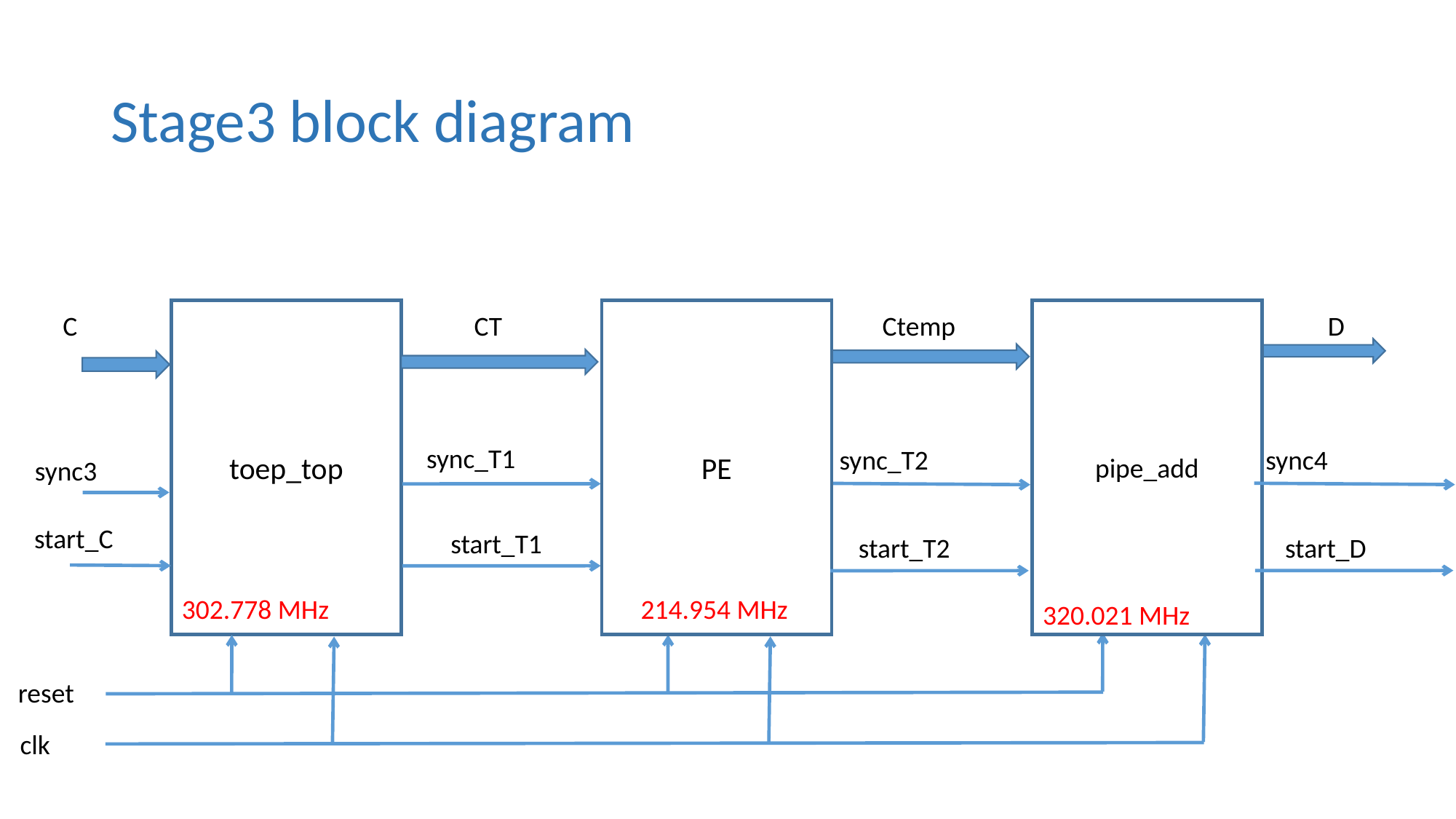

Stage3 block diagram
toep_top
PE
pipe_add
C
CT
Ctemp
D

sync_T1
sync4
sync_T2
sync3

start_C
start_T1
start_D
start_T2

302.778 MHz

214.954 MHz

320.021 MHz

reset

clk